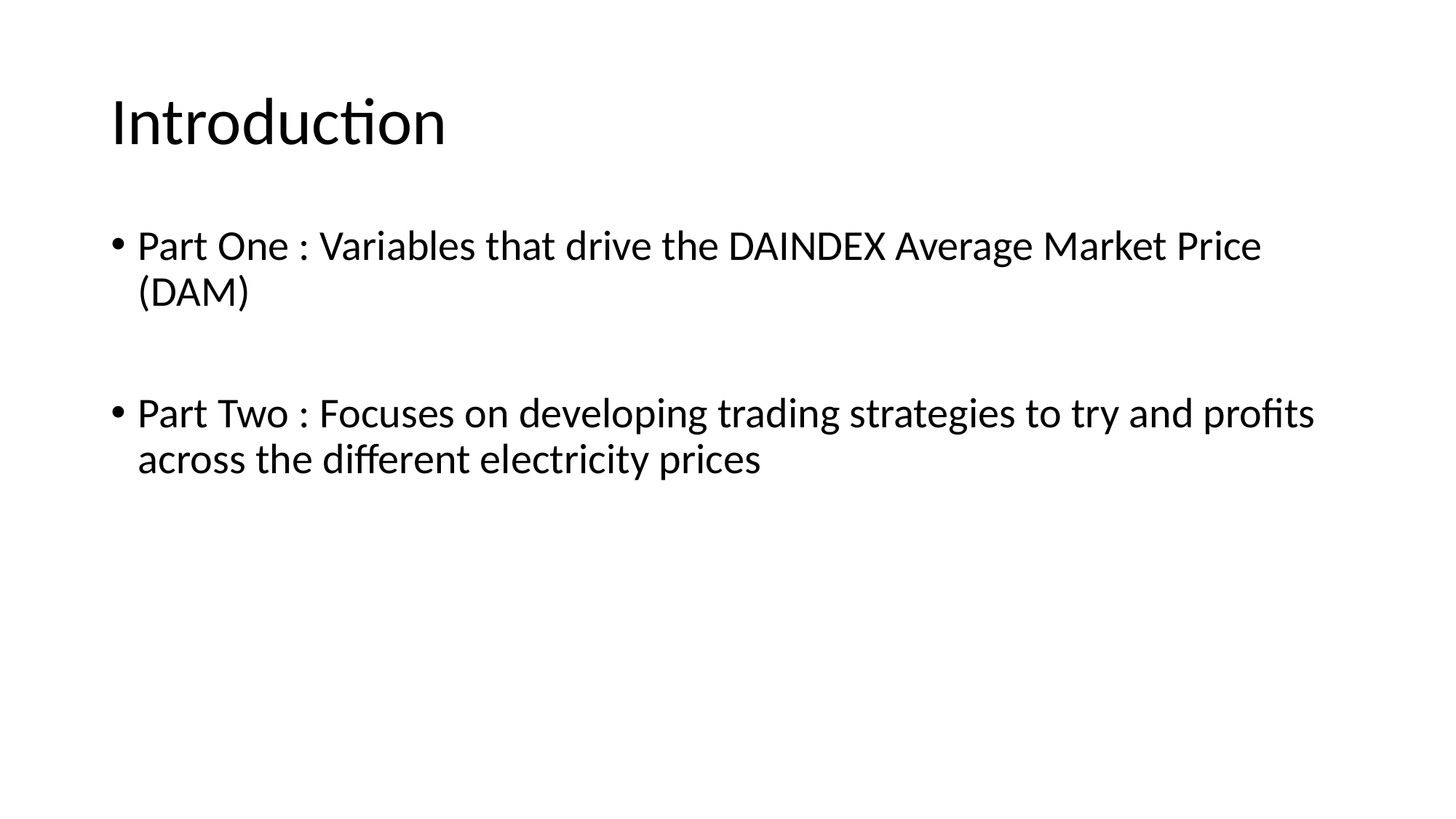

# Introduction
Part One : Variables that drive the DAINDEX Average Market Price (DAM)

Part Two : Focuses on developing trading strategies to try and profits across the different electricity prices